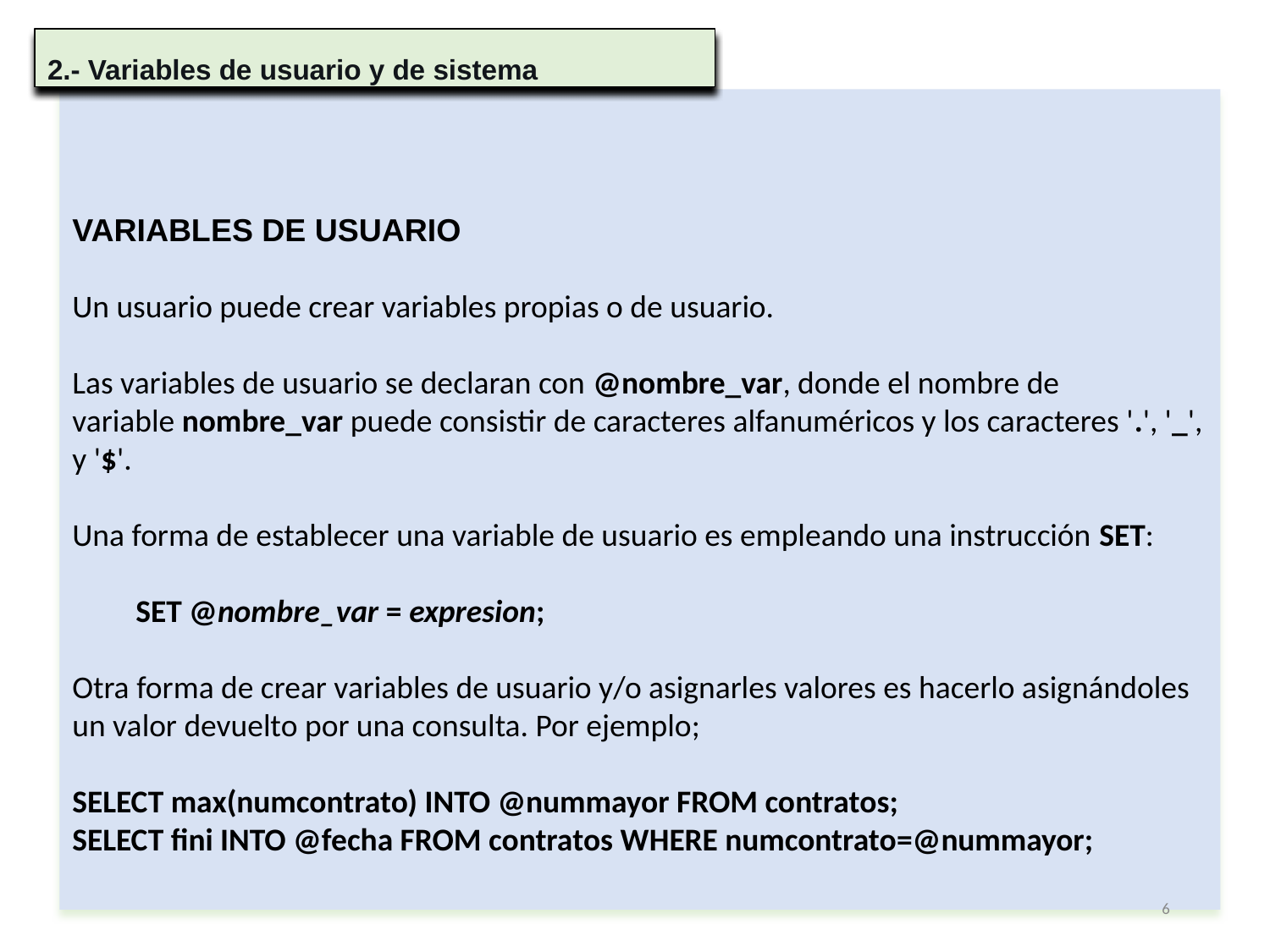

2.- Variables de usuario y de sistema

VARIABLES DE USUARIO

Un usuario puede crear variables propias o de usuario.

Las variables de usuario se declaran con @nombre_var, donde el nombre de variable nombre_var puede consistir de caracteres alfanuméricos y los caracteres '.', '_', y '$'.

Una forma de establecer una variable de usuario es empleando una instrucción SET:

SET @nombre_var = expresion;

Otra forma de crear variables de usuario y/o asignarles valores es hacerlo asignándoles un valor devuelto por una consulta. Por ejemplo;

SELECT max(numcontrato) INTO @nummayor FROM contratos;
SELECT fini INTO @fecha FROM contratos WHERE numcontrato=@nummayor;

6